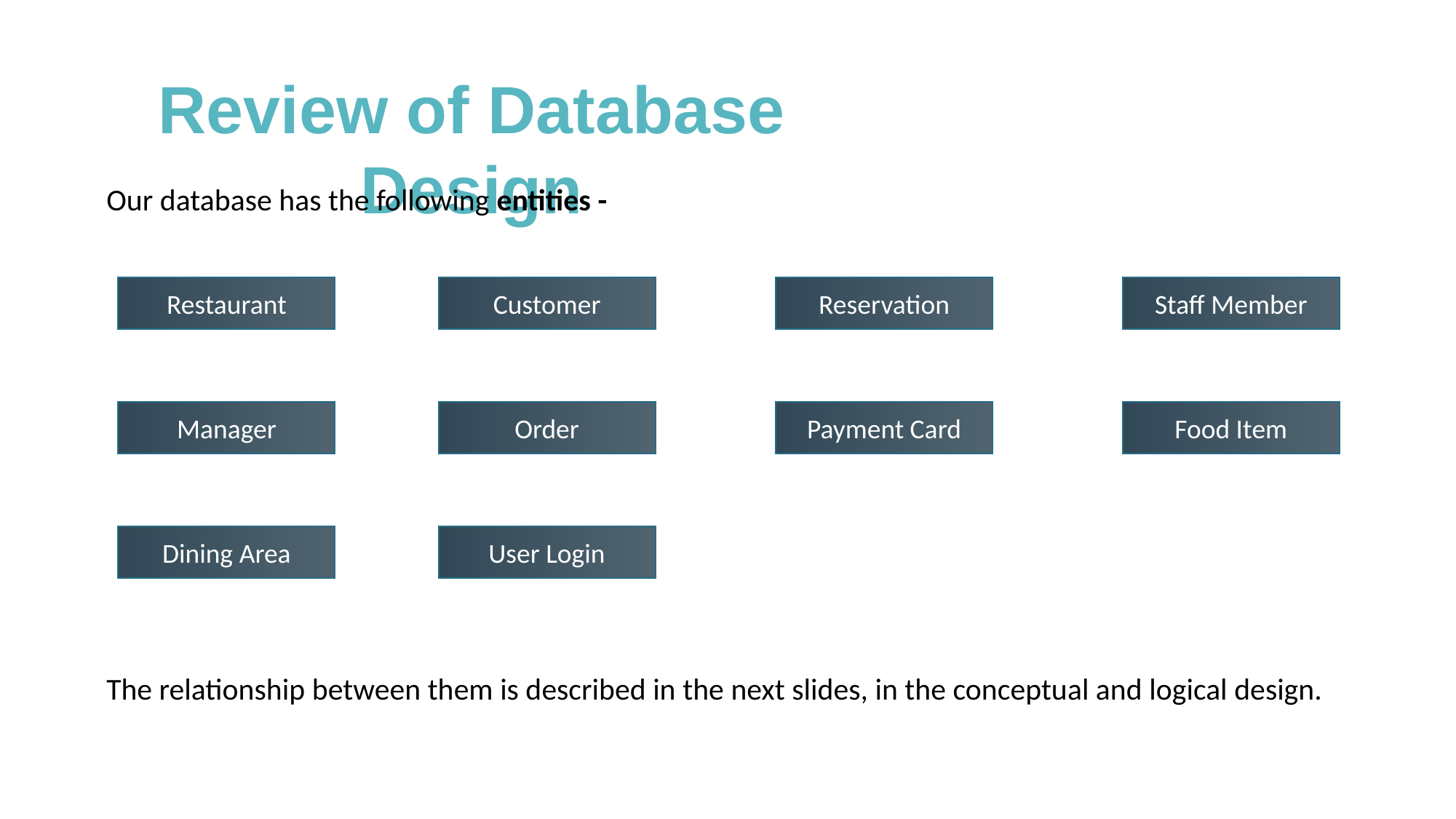

Review of Database Design
Our database has the following entities -
Restaurant
Reservation
Staff Member
Customer
Manager
Order
Payment Card
Food Item
Dining Area
User Login
The relationship between them is described in the next slides, in the conceptual and logical design.